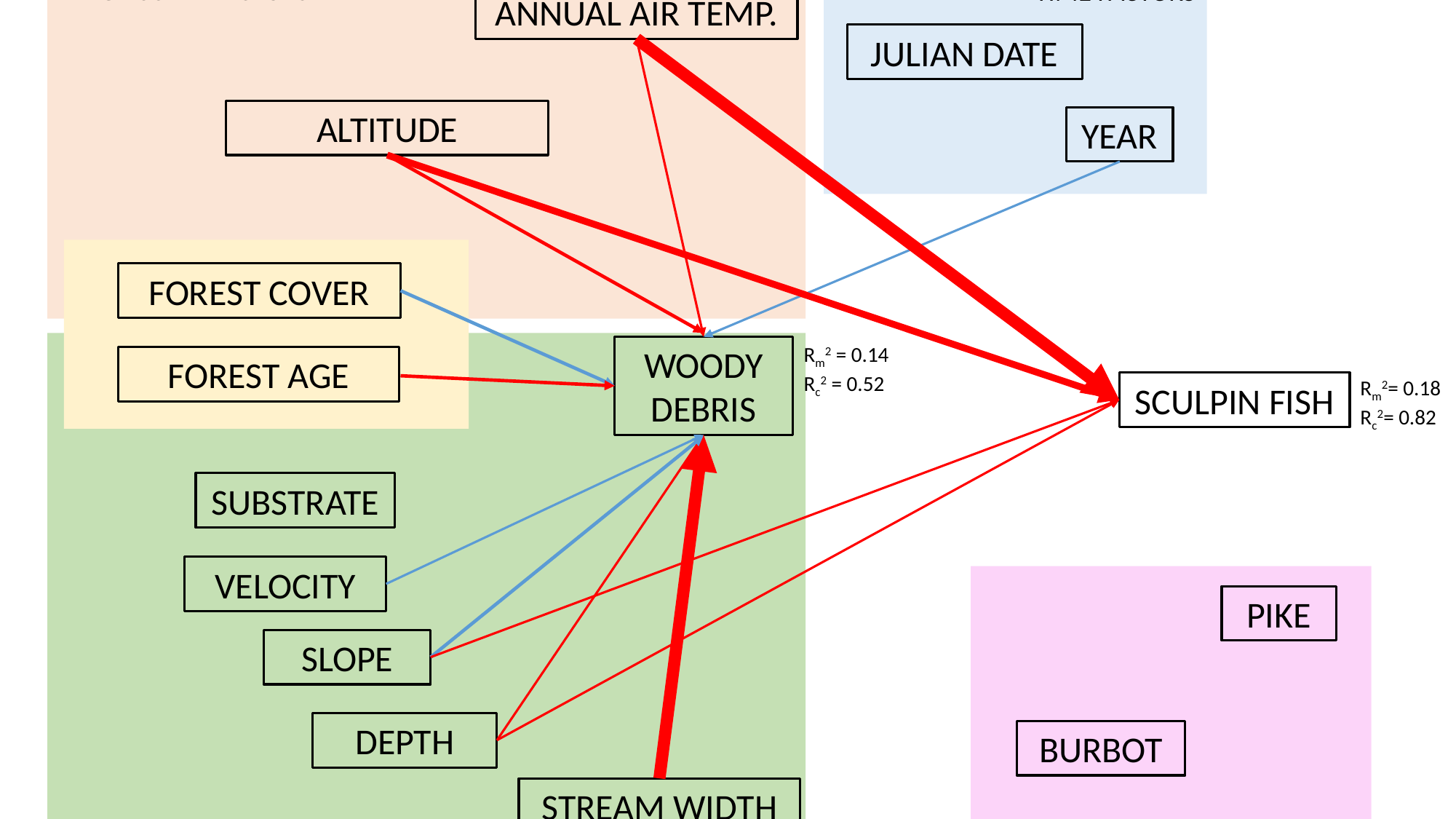

LARGE-SCALE FACTORS

TIME FACTORS
ANNUAL AIR TEMP.
JULIAN DATE
ALTITUDE
YEAR

FOREST COVER

Rm2 = 0.14
Rc2 = 0.52
WOODY DEBRIS
FOREST AGE
Rm2= 0.18
Rc2= 0.82
SCULPIN FISH
SUBSTRATE
VELOCITY

PIKE
SLOPE
DEPTH
BURBOT
STREAM WIDTH
BIOTIC INTERACTIONS
LOCAL FACTORS